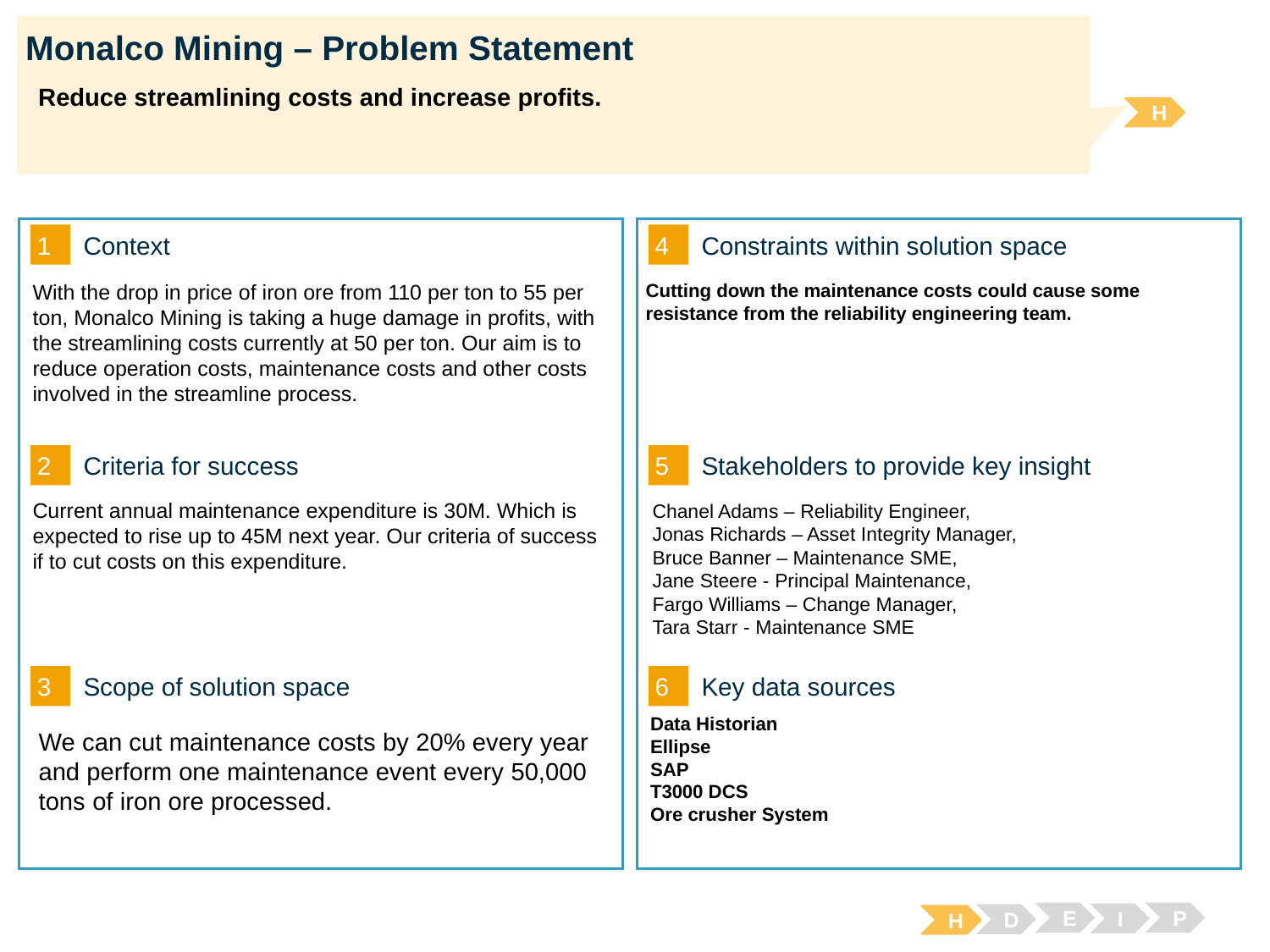

# Monalco Mining – Problem Statement
Reduce streamlining costs and increase profits.
H

1
4
Context
Constraints within solution space
Cutting down the maintenance costs could cause some resistance from the reliability engineering team.
With the drop in price of iron ore from 110 per ton to 55 per ton, Monalco Mining is taking a huge damage in profits, with the streamlining costs currently at 50 per ton. Our aim is to reduce operation costs, maintenance costs and other costs involved in the streamline process.
2
5
Criteria for success
Stakeholders to provide key insight
Current annual maintenance expenditure is 30M. Which is expected to rise up to 45M next year. Our criteria of success if to cut costs on this expenditure.
Chanel Adams – Reliability Engineer,
Jonas Richards – Asset Integrity Manager,
Bruce Banner – Maintenance SME,
Jane Steere - Principal Maintenance,
Fargo Williams – Change Manager,
Tara Starr - Maintenance SME
3
6
Key data sources
Scope of solution space
Data Historian
Ellipse
SAP
T3000 DCS
Ore crusher System
We can cut maintenance costs by 20% every year and perform one maintenance event every 50,000 tons of iron ore processed.
E
P
I
D
H